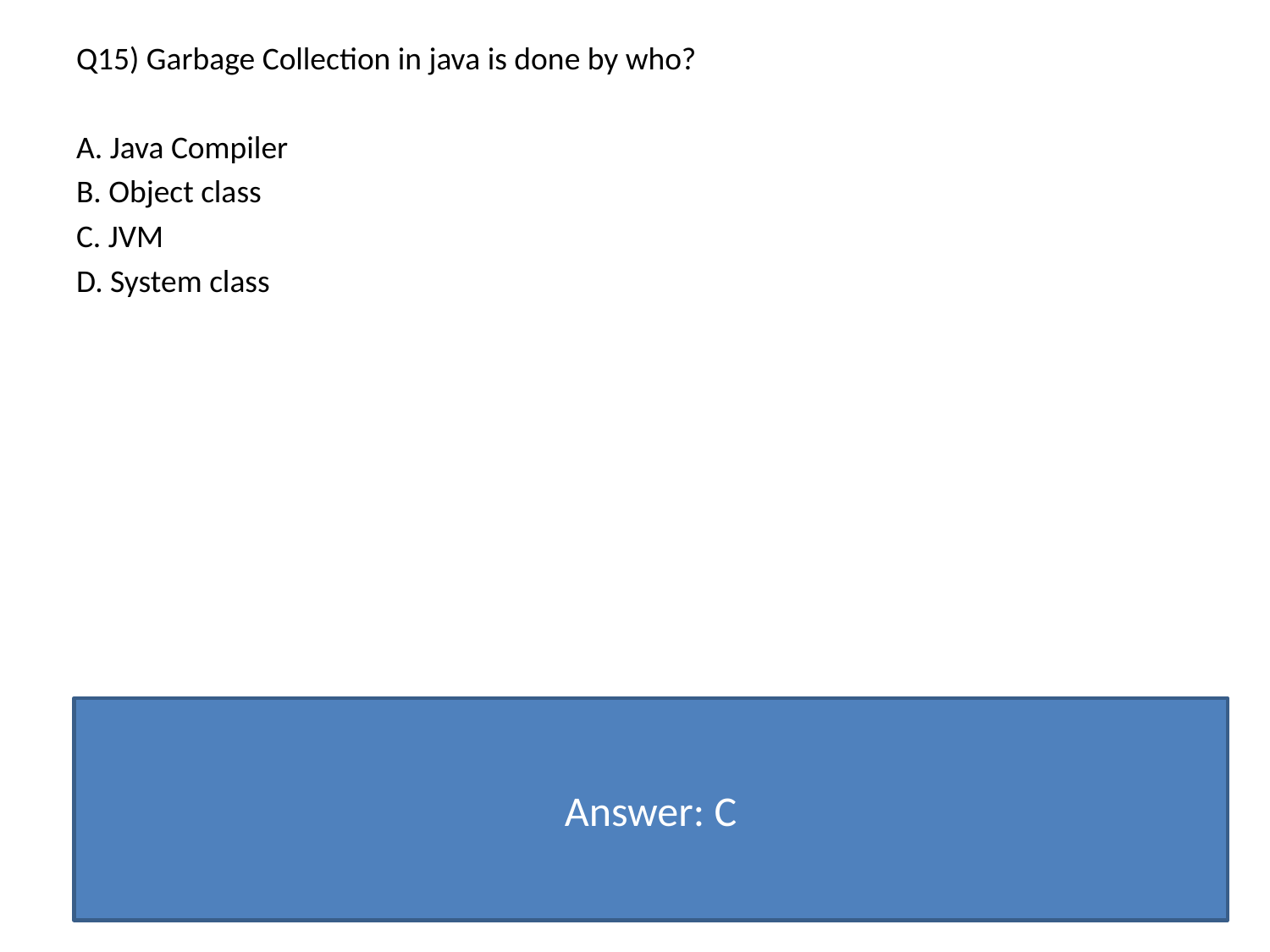

Q15) Garbage Collection in java is done by who?

A. Java Compiler
B. Object class
C. JVM
D. System class
Answer: C